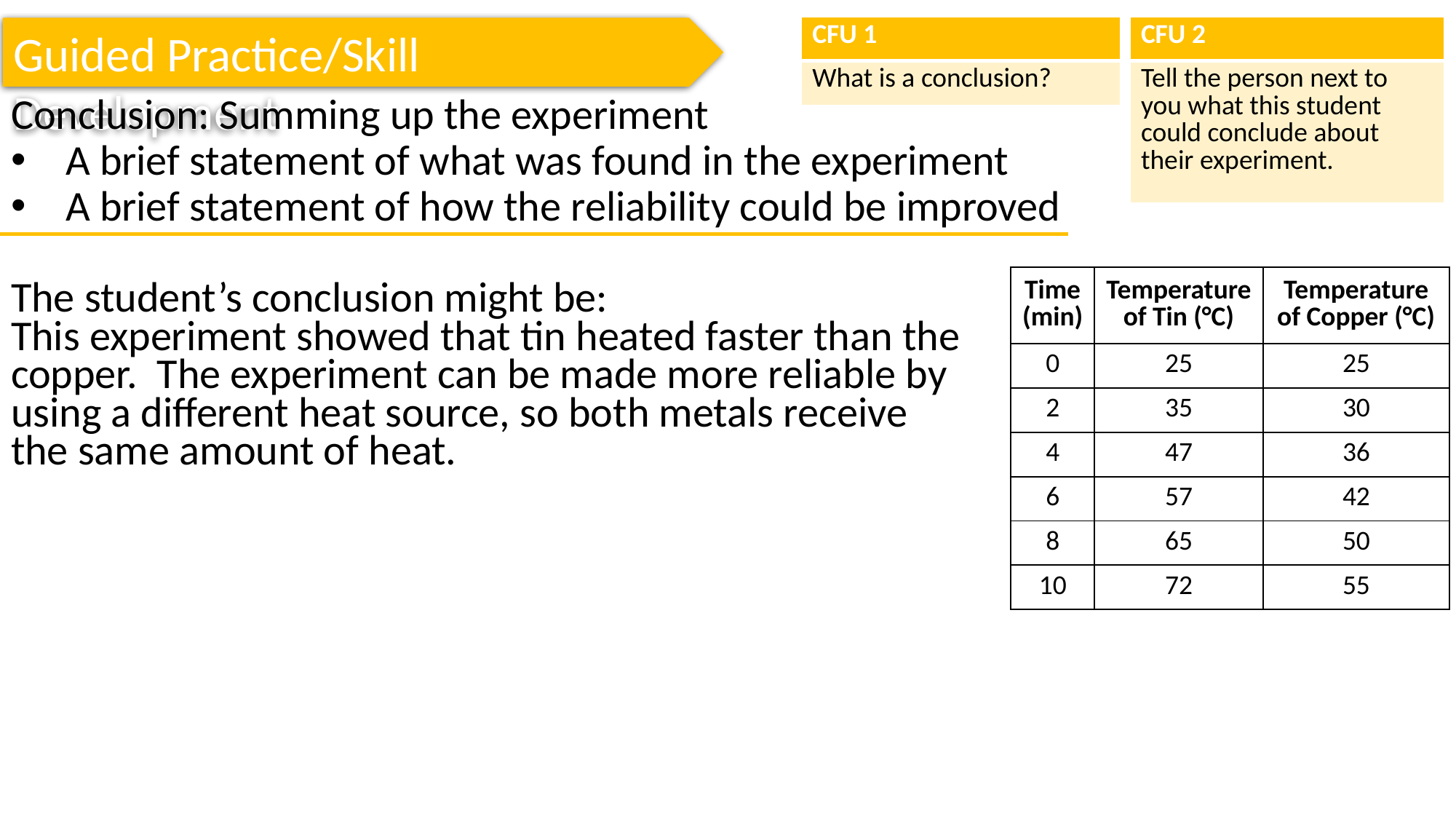

| CFU 1 |
| --- |
| What is a conclusion? |
| CFU 2 |
| --- |
| Tell the person next to you what this student could conclude about their experiment. |
Guided Practice/Skill Development
Conclusion: Summing up the experiment
A brief statement of what was found in the experiment
A brief statement of how the reliability could be improved

The student’s conclusion might be:
This experiment showed that tin heated faster than the copper.  The experiment can be made more reliable by using a different heat source, so both metals receive the same amount of heat.
| Time (min) | Temperature of Tin (°C) | Temperature of Copper (°C) |
| --- | --- | --- |
| 0 | 25 | 25 |
| 2 | 35 | 30 |
| 4 | 47 | 36 |
| 6 | 57 | 42 |
| 8 | 65 | 50 |
| 10 | 72 | 55 |